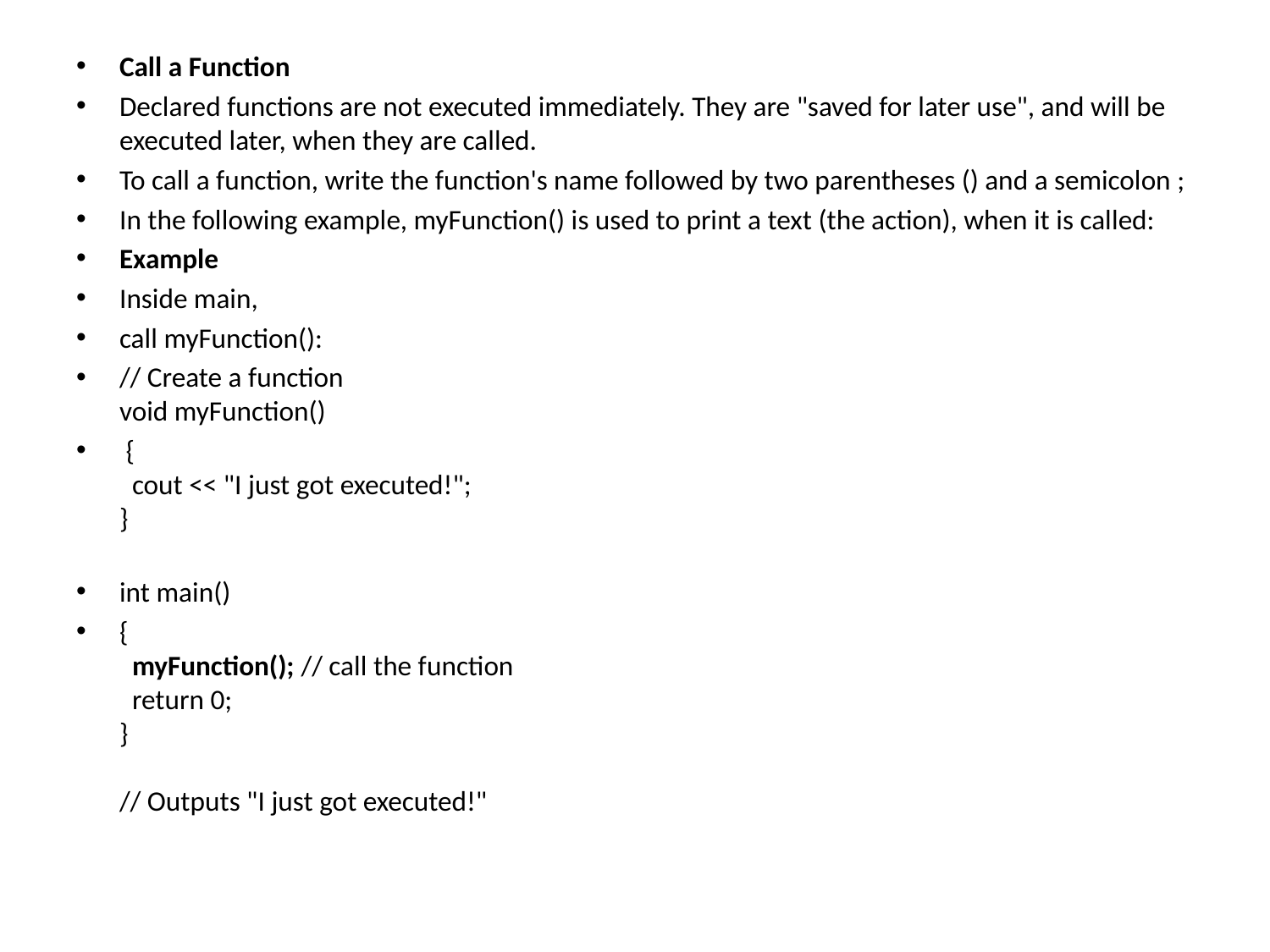

Call a Function
Declared functions are not executed immediately. They are "saved for later use", and will be executed later, when they are called.
To call a function, write the function's name followed by two parentheses () and a semicolon ;
In the following example, myFunction() is used to print a text (the action), when it is called:
Example
Inside main,
call myFunction():
// Create a function
void myFunction()
 {
  cout << "I just got executed!";
}
int main()
{
  myFunction(); // call the function
  return 0;
}
// Outputs "I just got executed!"